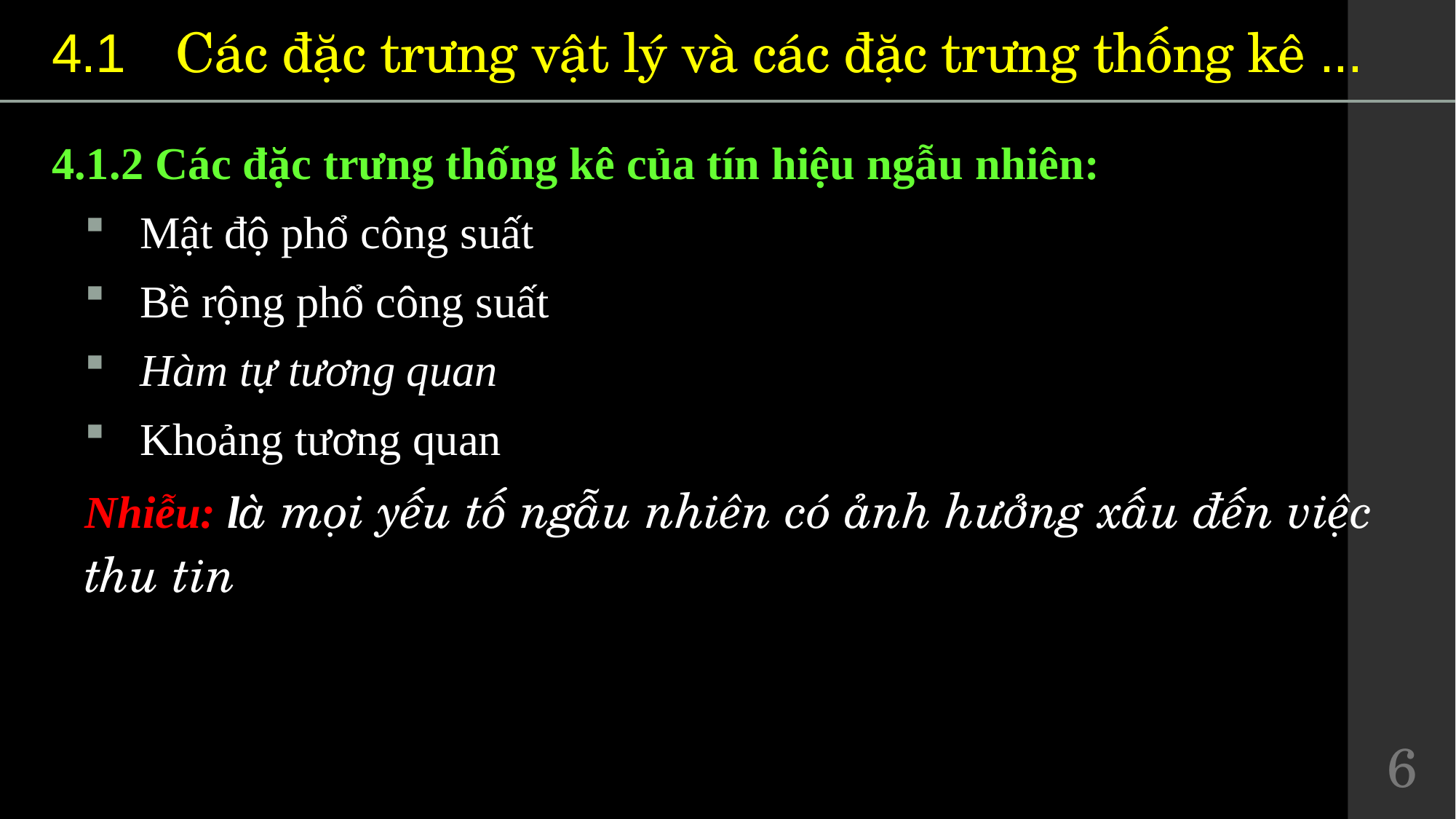

# 4.1	 Các đặc trưng vật lý và các đặc trưng thống kê ...
4.1.2 Các đặc trưng thống kê của tín hiệu ngẫu nhiên:
Mật độ phổ công suất
Bề rộng phổ công suất
Hàm tự tương quan
Khoảng tương quan
Nhiễu: là mọi yếu tố ngẫu nhiên có ảnh hưởng xấu đến việc thu tin
6